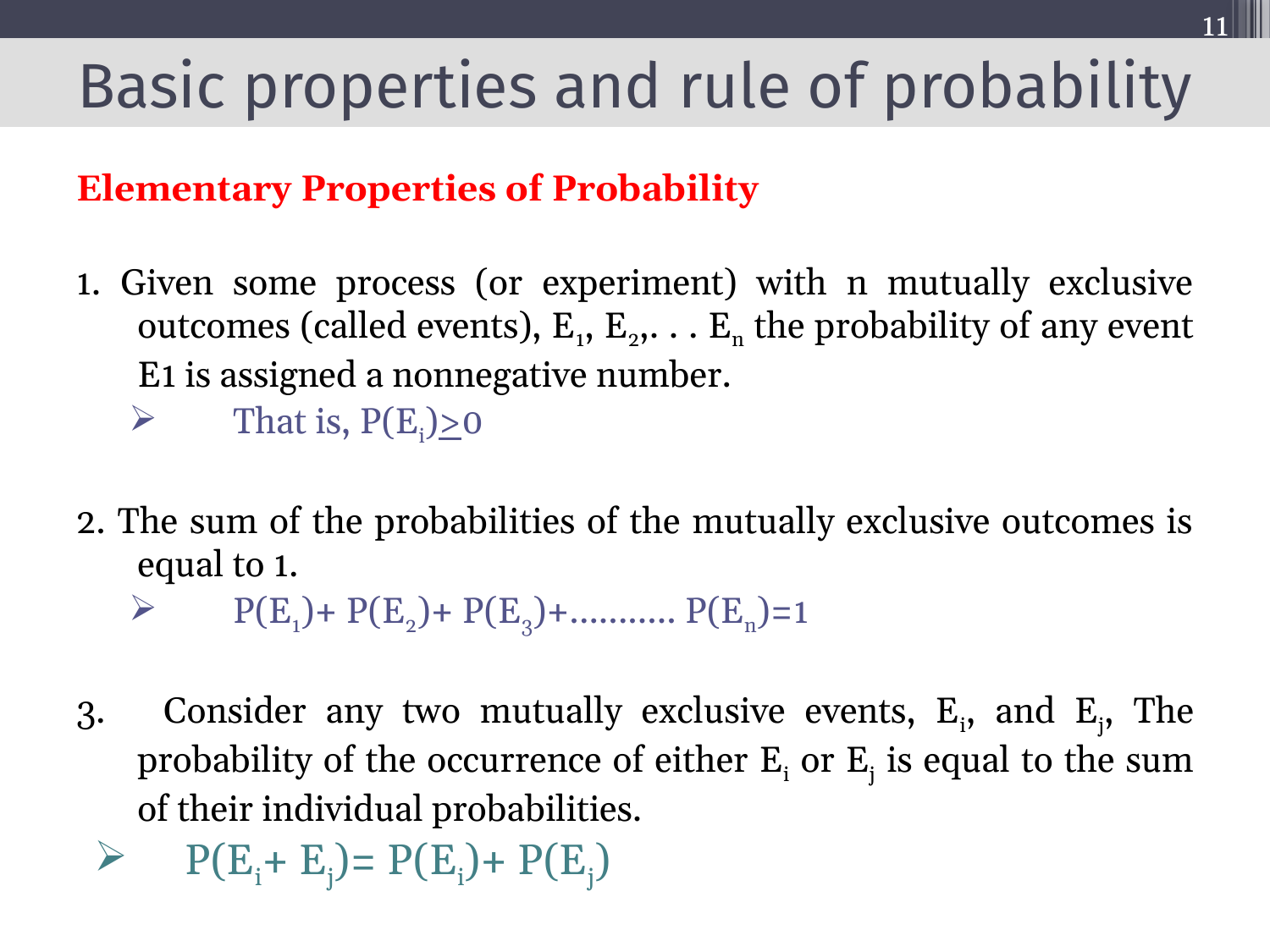

11
# Basic properties and rule of probability
Elementary Properties of Probability

1. Given some process (or experiment) with n mutually exclusive outcomes (called events), E1, E2,. . . En the probability of any event E1 is assigned a nonnegative number.
That is, P(Ei)>0

2. The sum of the probabilities of the mutually exclusive outcomes is equal to 1.
P(E1)+ P(E2)+ P(E3)+........... P(En)=1

3.   Consider any two mutually exclusive events, Ei, and Ej, The probability of the occurrence of either Ei or Ej is equal to the sum of their individual probabilities.
P(Ei+ Ej)= P(Ei)+ P(Ej)